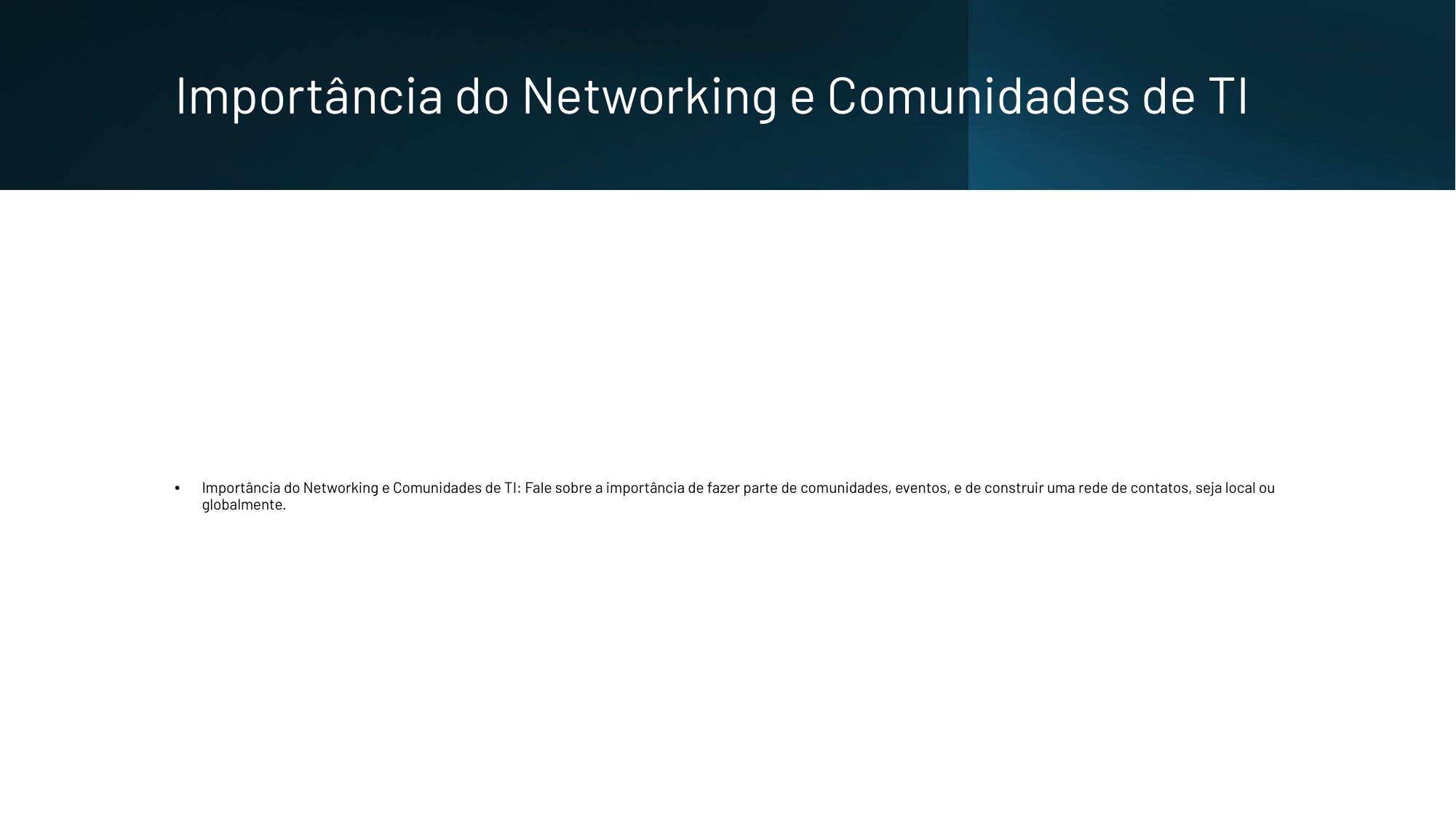

# Importância do Networking e Comunidades de TI
Importância do Networking e Comunidades de TI: Fale sobre a importância de fazer parte de comunidades, eventos, e de construir uma rede de contatos, seja local ou globalmente.